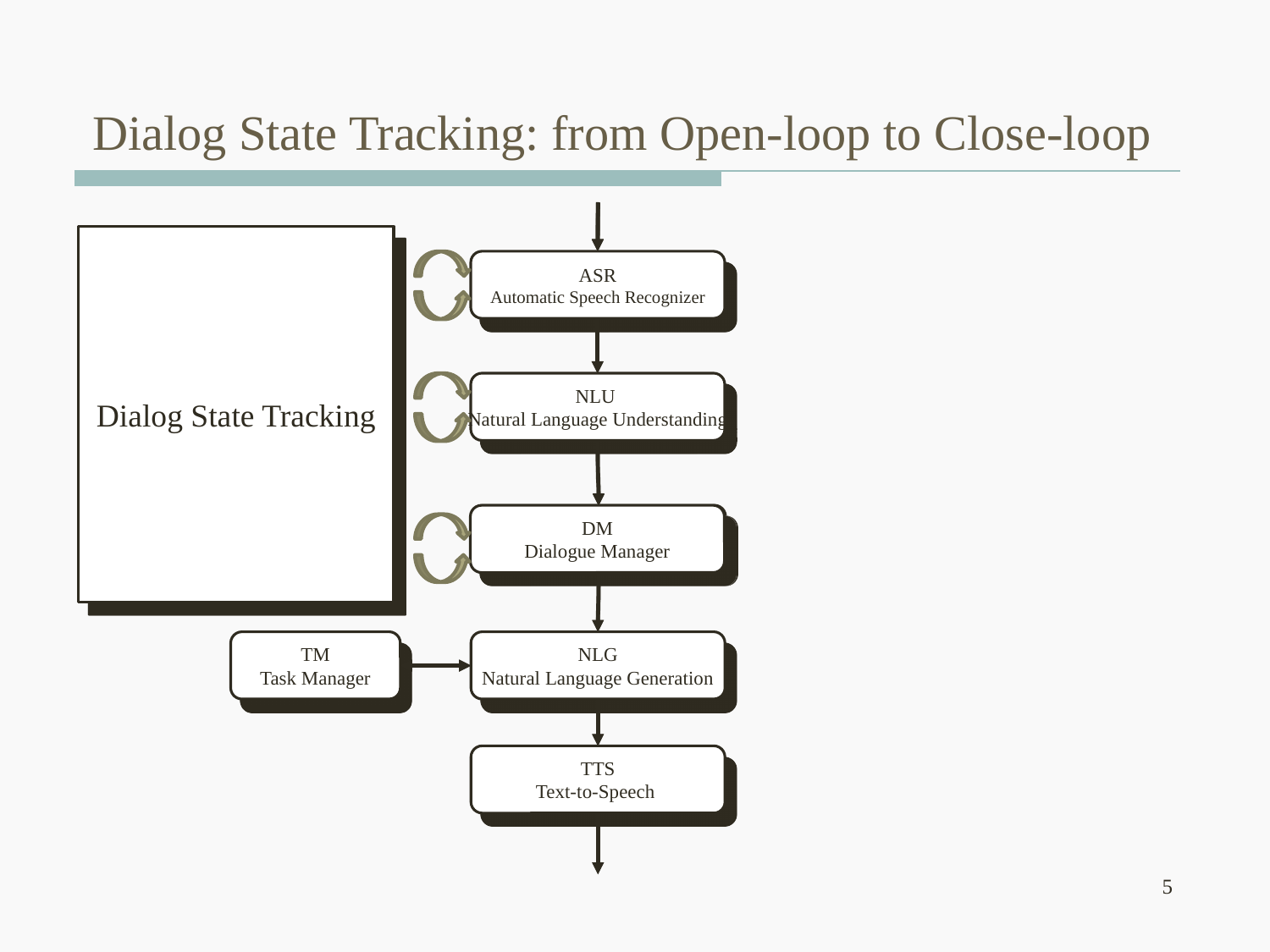

# Dialog State Tracking: from Open-loop to Close-loop
ASR
Automatic Speech Recognizer
NLU
Natural Language Understanding
DM
Dialogue Manager
DM
Dialogue Manager
TM
Task Manager
NLG
Natural Language Generation
TTS
Text-to-Speech
Dialog State Tracking

5